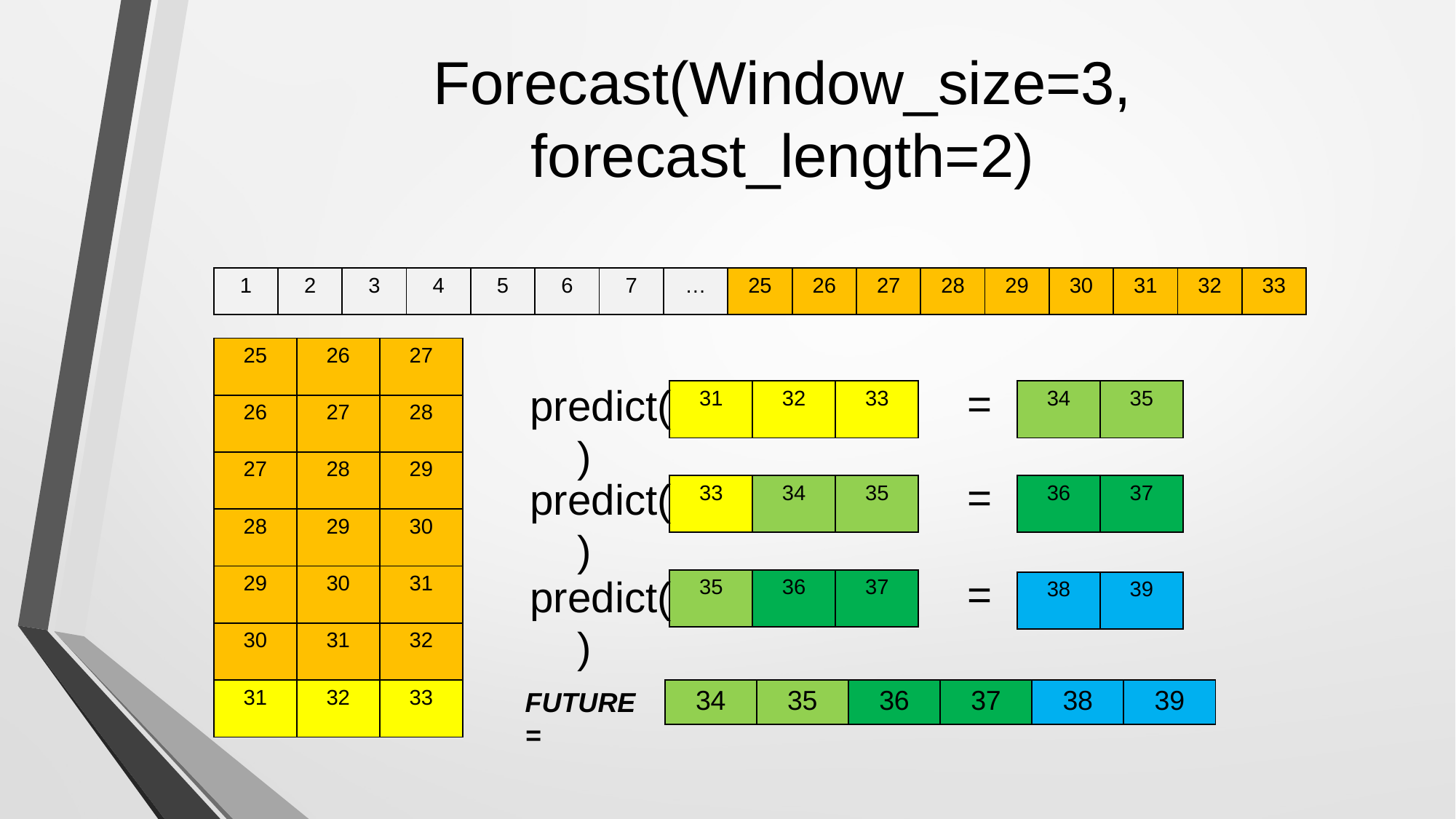

# Forecast(Window_size=3, forecast_length=2)
| 1 | 2 | 3 | 4 | 5 | 6 | 7 | … | 25 | 26 | 27 | 28 | 29 | 30 | 31 | 32 | 33 |
| --- | --- | --- | --- | --- | --- | --- | --- | --- | --- | --- | --- | --- | --- | --- | --- | --- |
| 25 | 26 | 27 | 28 | 29 | 30 | 31 | 32 | 33 |
| --- | --- | --- | --- | --- | --- | --- | --- | --- |
| 25 | 26 | 27 |
| --- | --- | --- |
| 26 | 27 | 28 |
| 27 | 28 | 29 |
| 28 | 29 | 30 |
| 29 | 30 | 31 |
| 30 | 31 | 32 |
| 31 | 32 | 33 |
=
predict(                              )
| 34 | 35 |
| --- | --- |
| 31 | 32 | 33 |
| --- | --- | --- |
=
predict(                              )
| 33 | 34 | 35 |
| --- | --- | --- |
| 36 | 37 |
| --- | --- |
=
predict(                              )
| 35 | 36 | 37 |
| --- | --- | --- |
| 38 | 39 |
| --- | --- |
| 34 | 35 | 36 | 37 | 38 | 39 |
| --- | --- | --- | --- | --- | --- |
| 31 | 32 | 33 |
| --- | --- | --- |
FUTURE  =